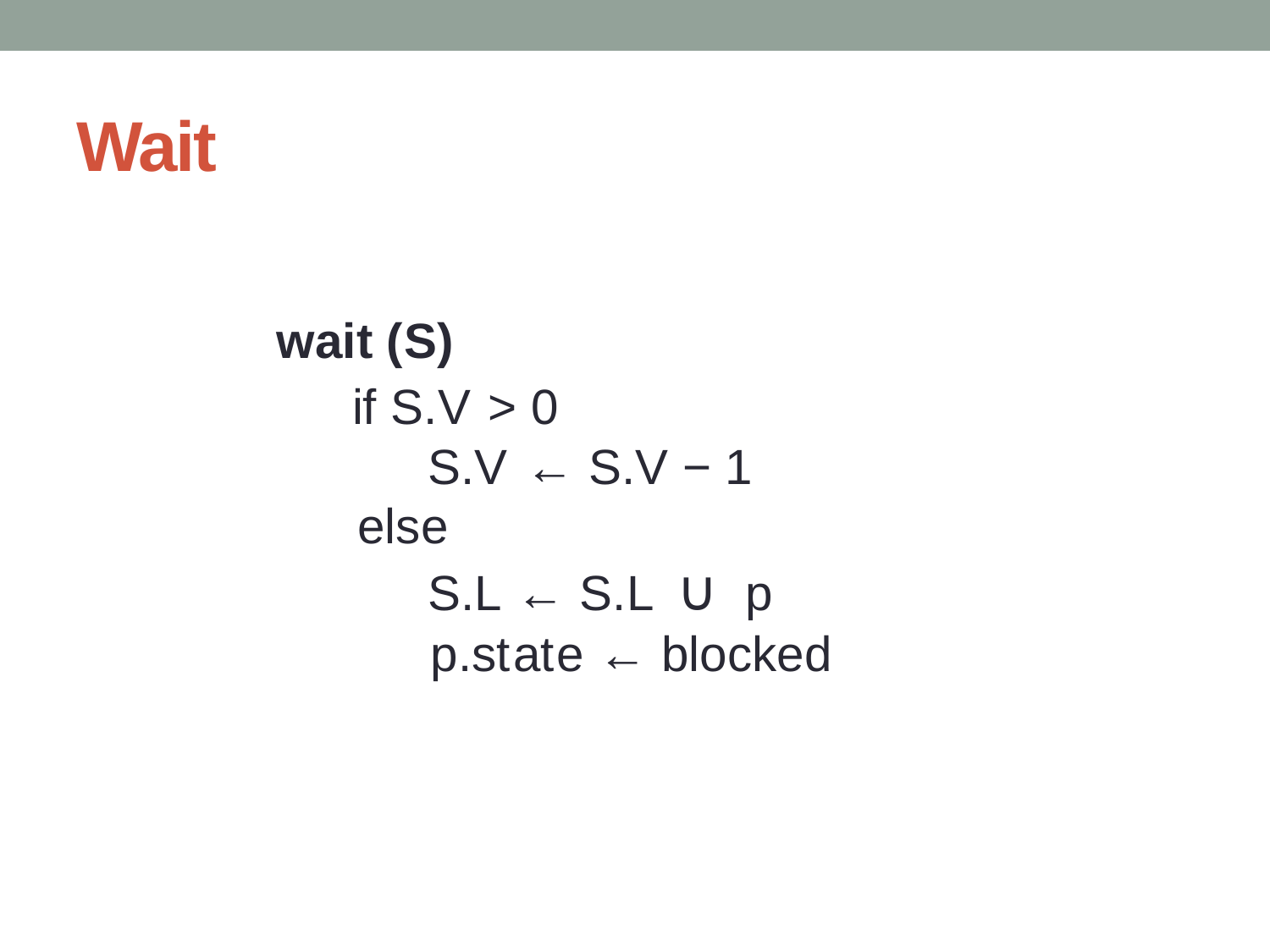

# Wait

wait (S)
if S.V > 0
S.V ← S.V − 1
      else
S.L ← S.L ∪  p
p.state ← blocked